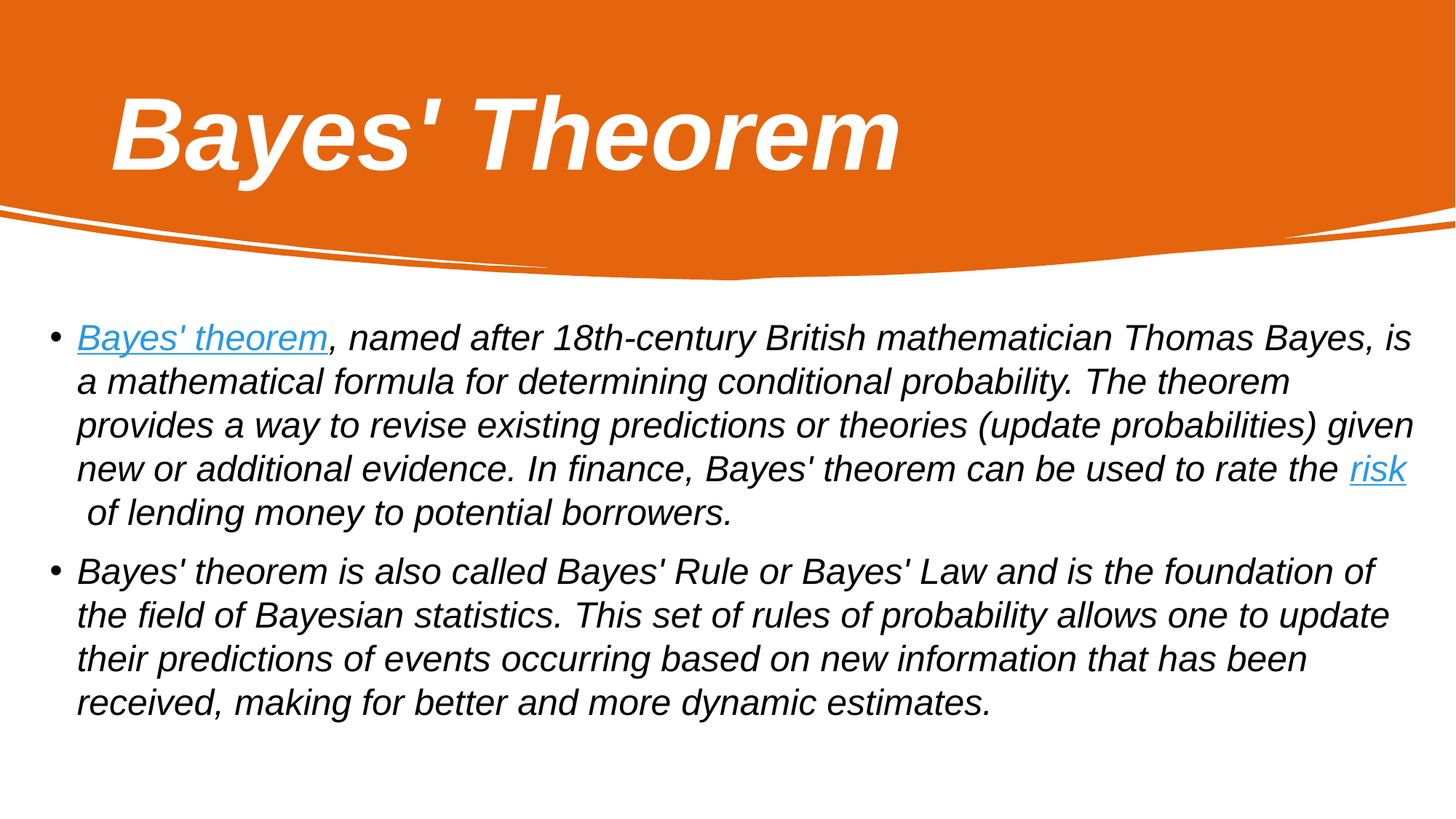

# Bayes' Theorem
Bayes' theorem, named after 18th-century British mathematician Thomas Bayes, is a mathematical formula for determining conditional probability. The theorem provides a way to revise existing predictions or theories (update probabilities) given new or additional evidence. In finance, Bayes' theorem can be used to rate the risk of lending money to potential borrowers.
Bayes' theorem is also called Bayes' Rule or Bayes' Law and is the foundation of the field of Bayesian statistics. This set of rules of probability allows one to update their predictions of events occurring based on new information that has been received, making for better and more dynamic estimates.